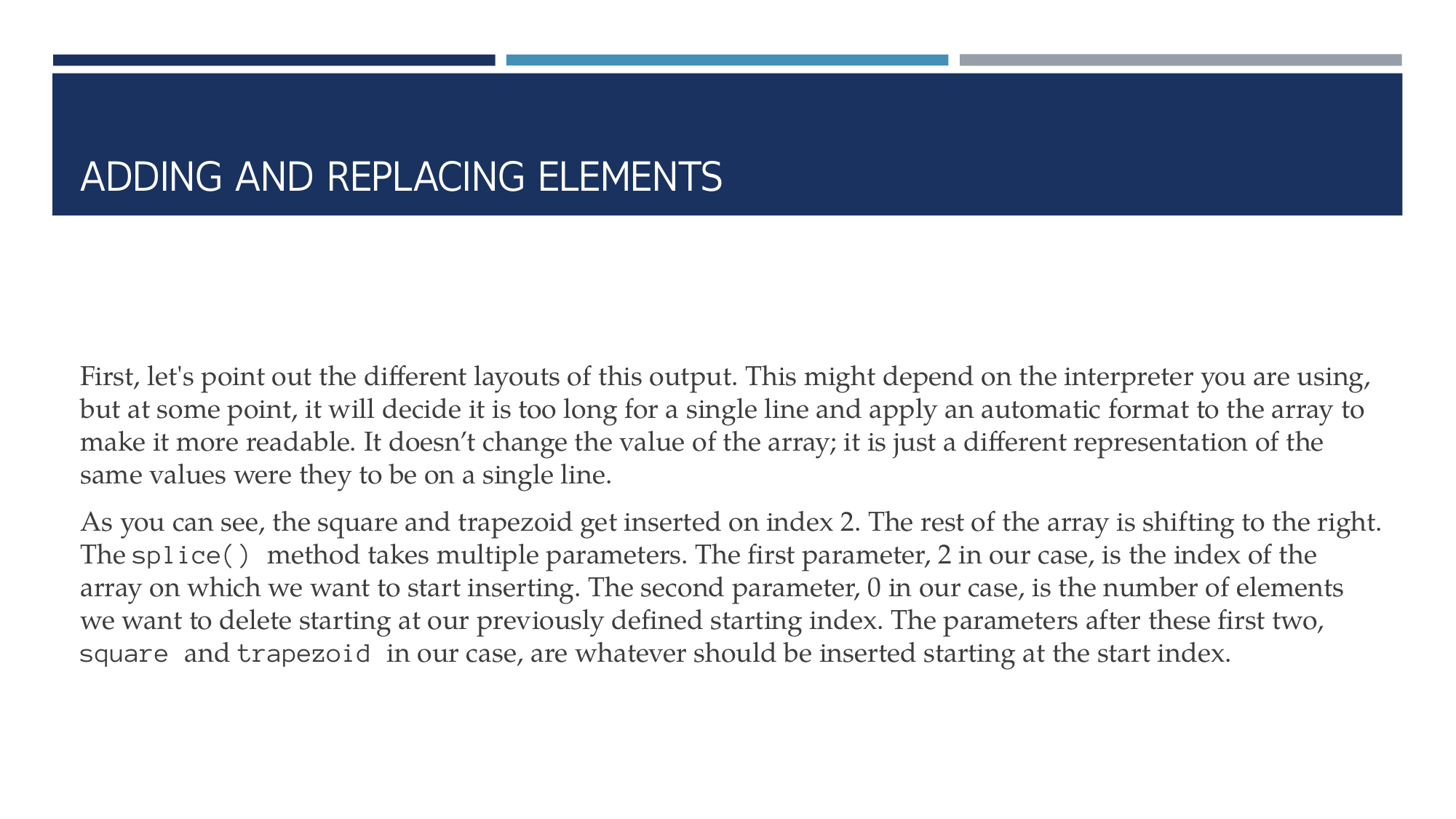

# ADDING AND REPLACING ELEMENTS
First, let's point out the different layouts of this output. This might depend on the interpreter you are using, but at some point, it will decide it is too long for a single line and apply an automatic format to the array to make it more readable. It doesn’t change the value of the array; it is just a different representation of the same values were they to be on a single line.
As you can see, the square and trapezoid get inserted on index 2. The rest of the array is shifting to the right. The splice() method takes multiple parameters. The first parameter, 2 in our case, is the index of the array on which we want to start inserting. The second parameter, 0 in our case, is the number of elements we want to delete starting at our previously defined starting index. The parameters after these first two, square and trapezoid in our case, are whatever should be inserted starting at the start index.